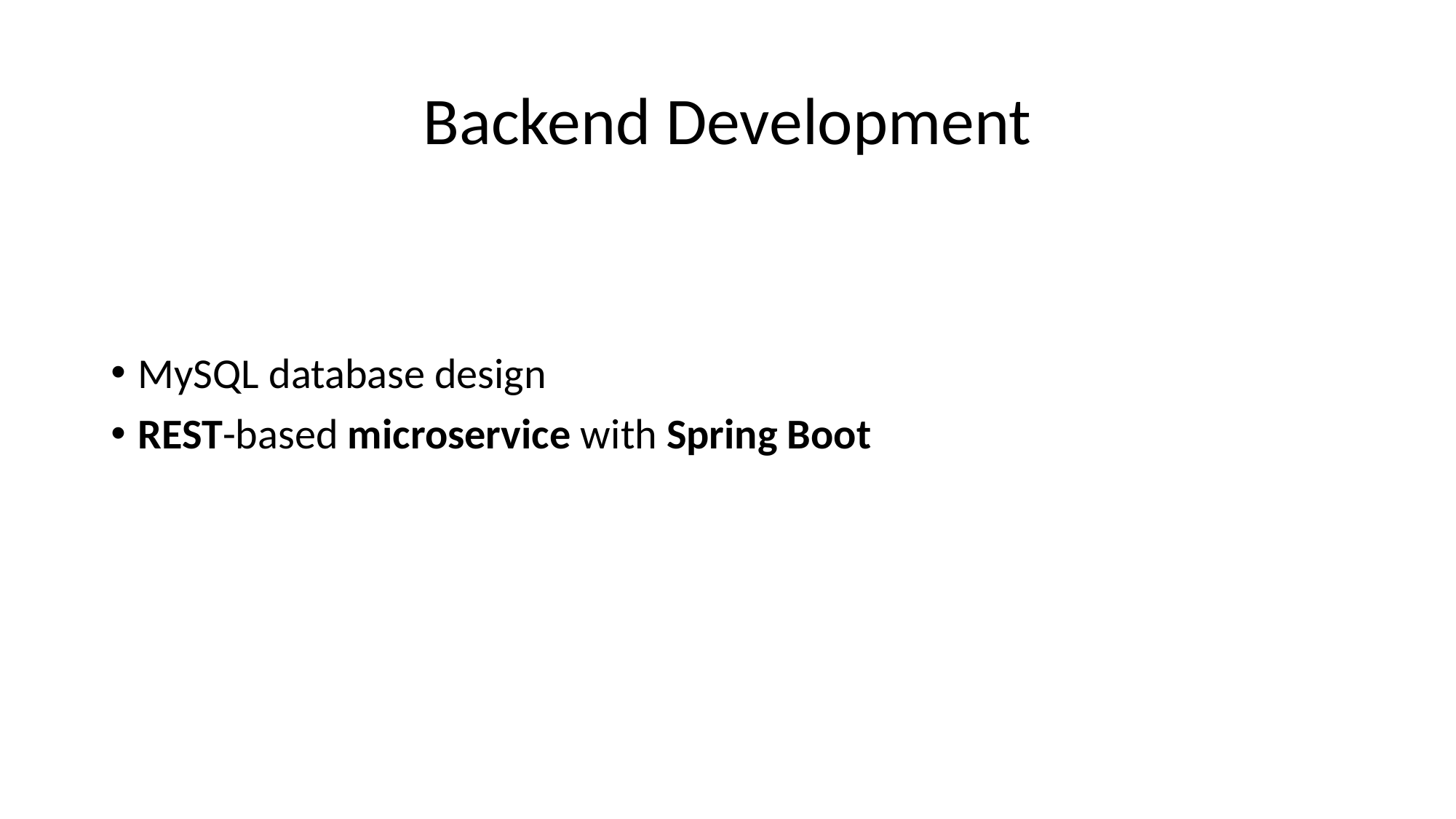

# Backend Development
MySQL database design
REST-based microservice with Spring Boot